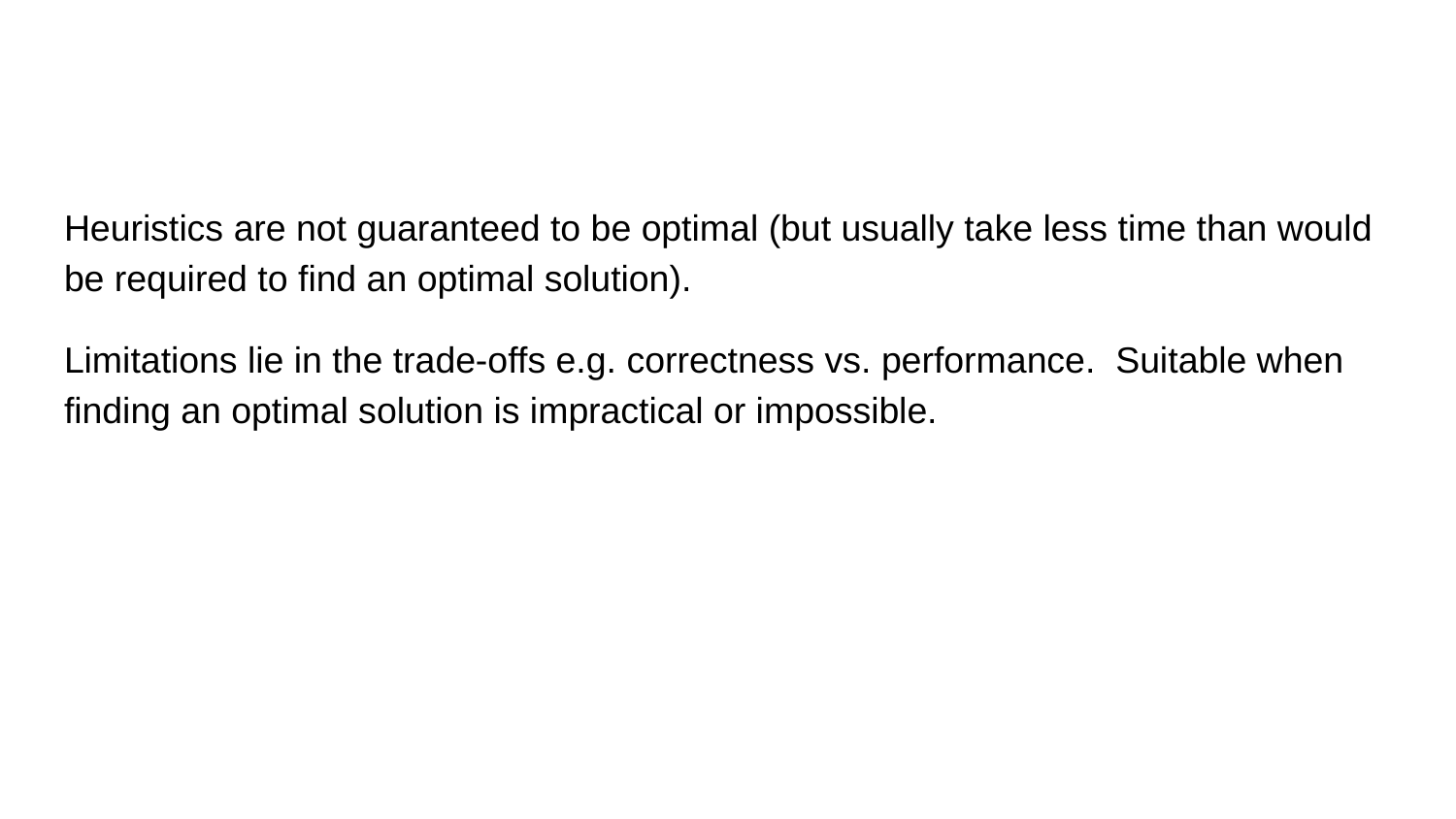

#
Heuristics are not guaranteed to be optimal (but usually take less time than would be required to find an optimal solution).
Limitations lie in the trade-offs e.g. correctness vs. performance.  Suitable when finding an optimal solution is impractical or impossible.